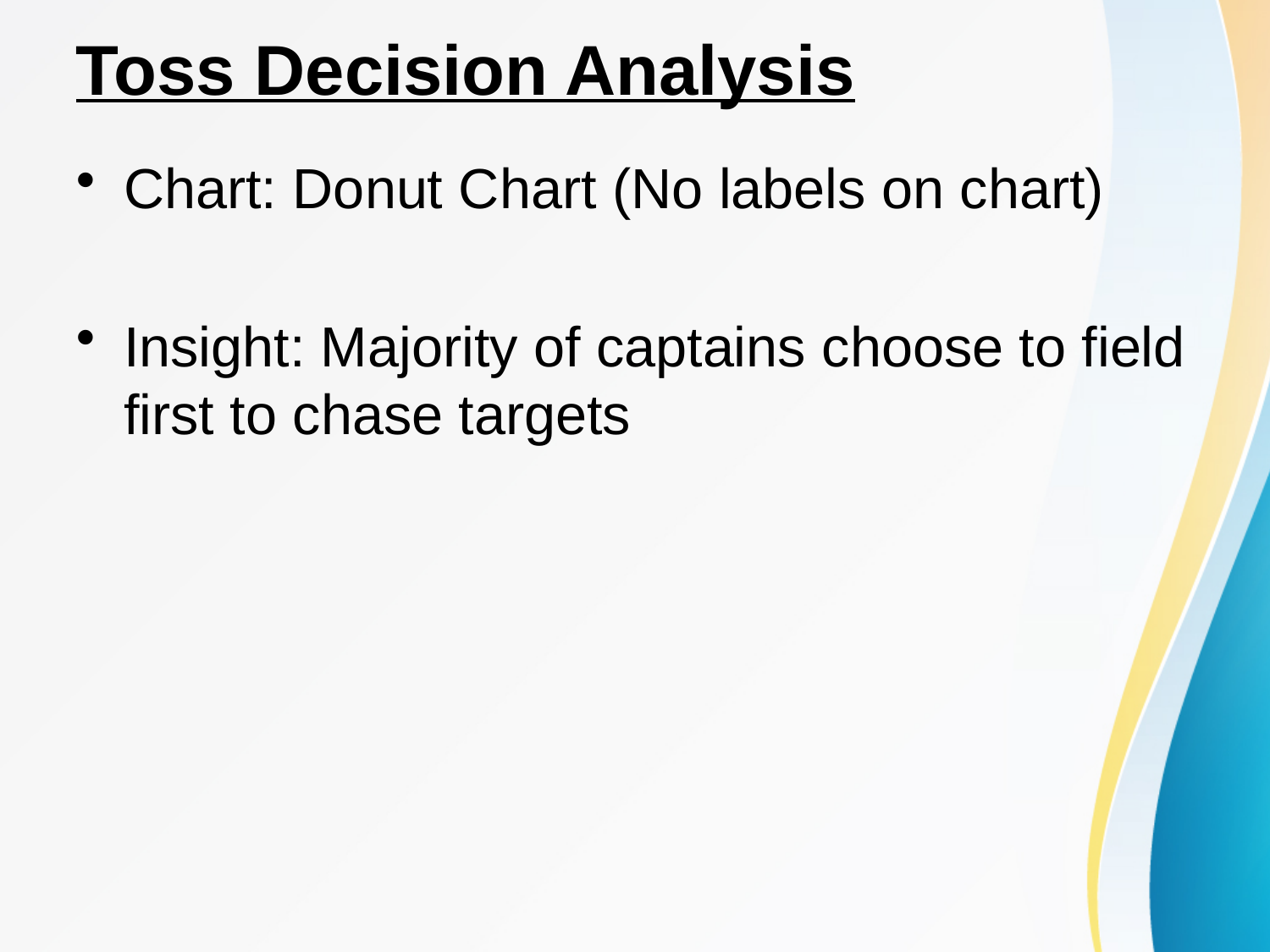

# Toss Decision Analysis

Chart: Donut Chart (No labels on chart)

Insight: Majority of captains choose to field first to chase targets